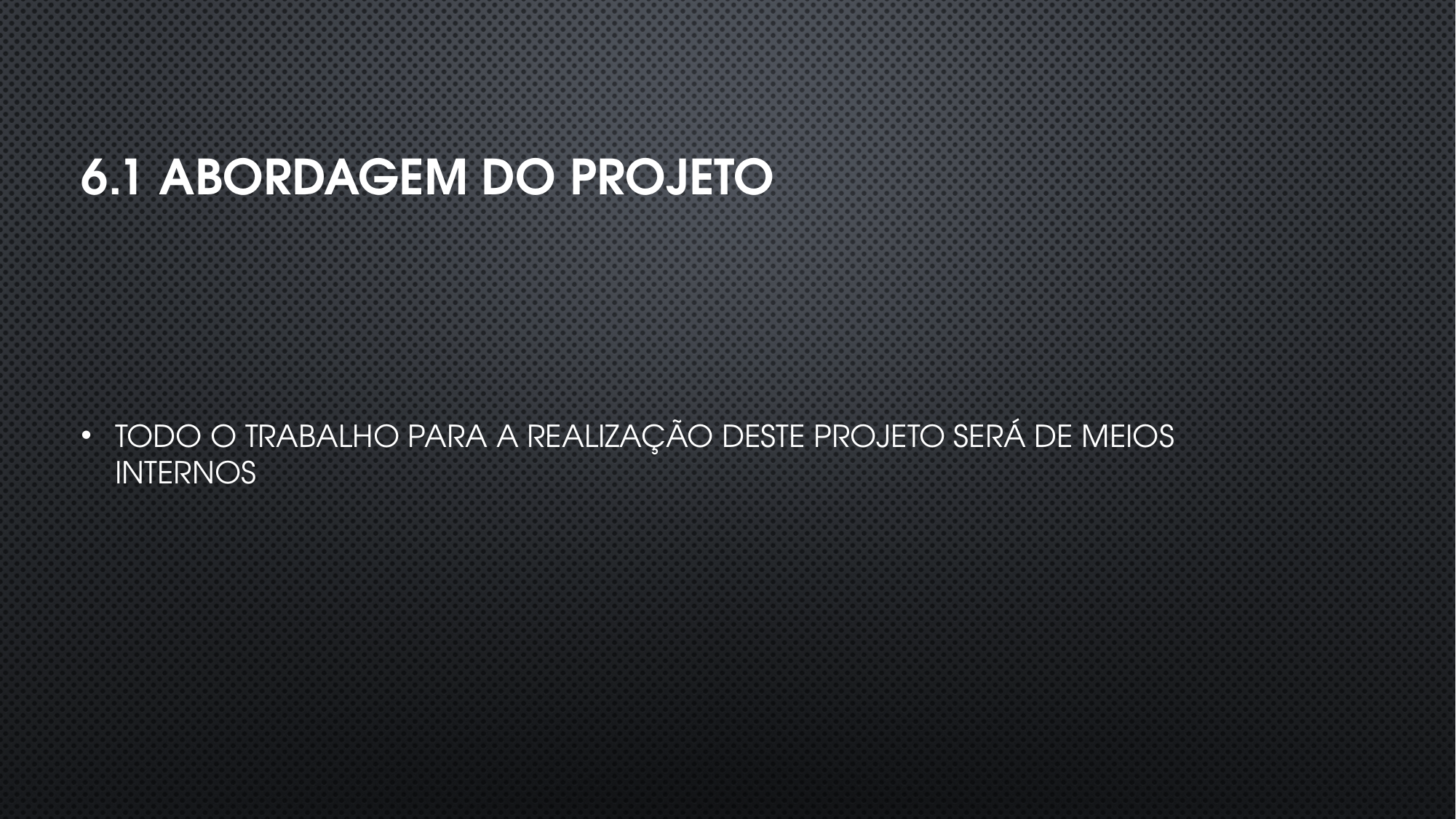

# 6.1 ABORDAGEM DO PROJETO
Todo o trabalho para a realização deste projeto será de meios internos